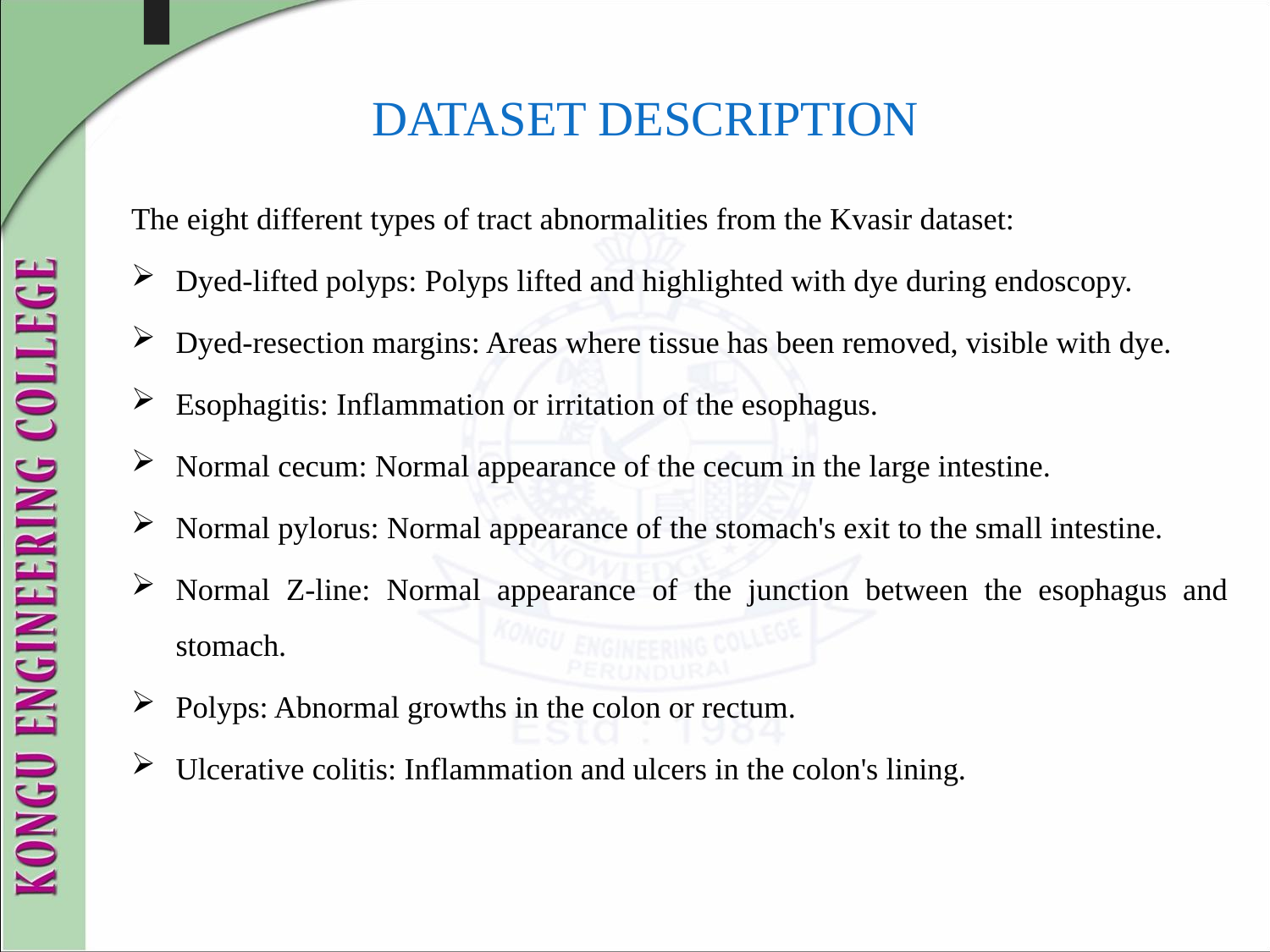

# DATASET DESCRIPTION
The eight different types of tract abnormalities from the Kvasir dataset:
Dyed-lifted polyps: Polyps lifted and highlighted with dye during endoscopy.
Dyed-resection margins: Areas where tissue has been removed, visible with dye.
Esophagitis: Inflammation or irritation of the esophagus.
Normal cecum: Normal appearance of the cecum in the large intestine.
Normal pylorus: Normal appearance of the stomach's exit to the small intestine.
Normal Z-line: Normal appearance of the junction between the esophagus and stomach.
Polyps: Abnormal growths in the colon or rectum.
Ulcerative colitis: Inflammation and ulcers in the colon's lining.